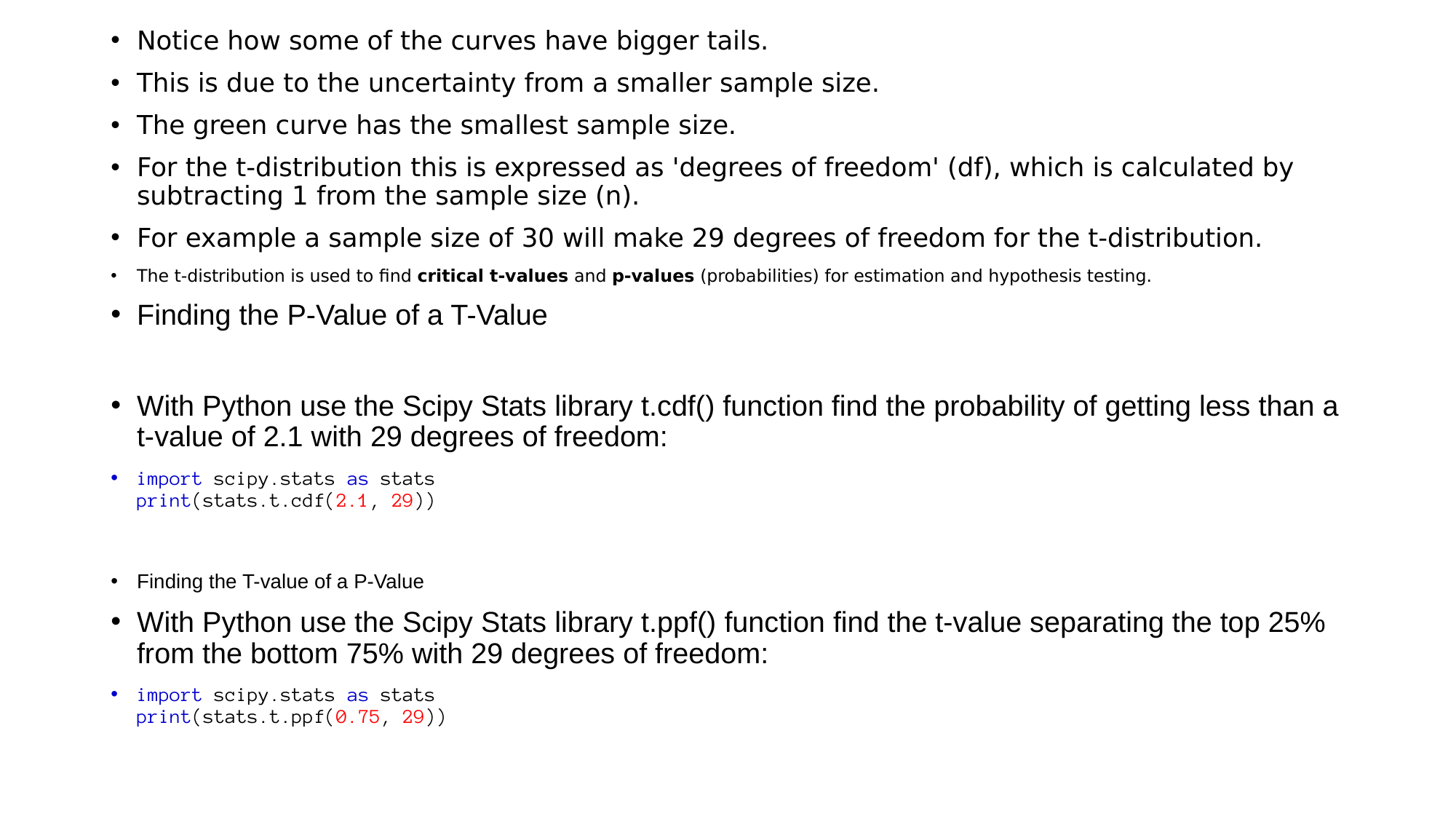

Notice how some of the curves have bigger tails.
This is due to the uncertainty from a smaller sample size.
The green curve has the smallest sample size.
For the t-distribution this is expressed as 'degrees of freedom' (df), which is calculated by subtracting 1 from the sample size (n).
For example a sample size of 30 will make 29 degrees of freedom for the t-distribution.
The t-distribution is used to find critical t-values and p-values (probabilities) for estimation and hypothesis testing.
Finding the P-Value of a T-Value

With Python use the Scipy Stats library t.cdf() function find the probability of getting less than a t-value of 2.1 with 29 degrees of freedom:
import scipy.stats as stats
print(stats.t.cdf(2.1, 29))

Finding the T-value of a P-Value
With Python use the Scipy Stats library t.ppf() function find the t-value separating the top 25% from the bottom 75% with 29 degrees of freedom:
import scipy.stats as stats
print(stats.t.ppf(0.75, 29))